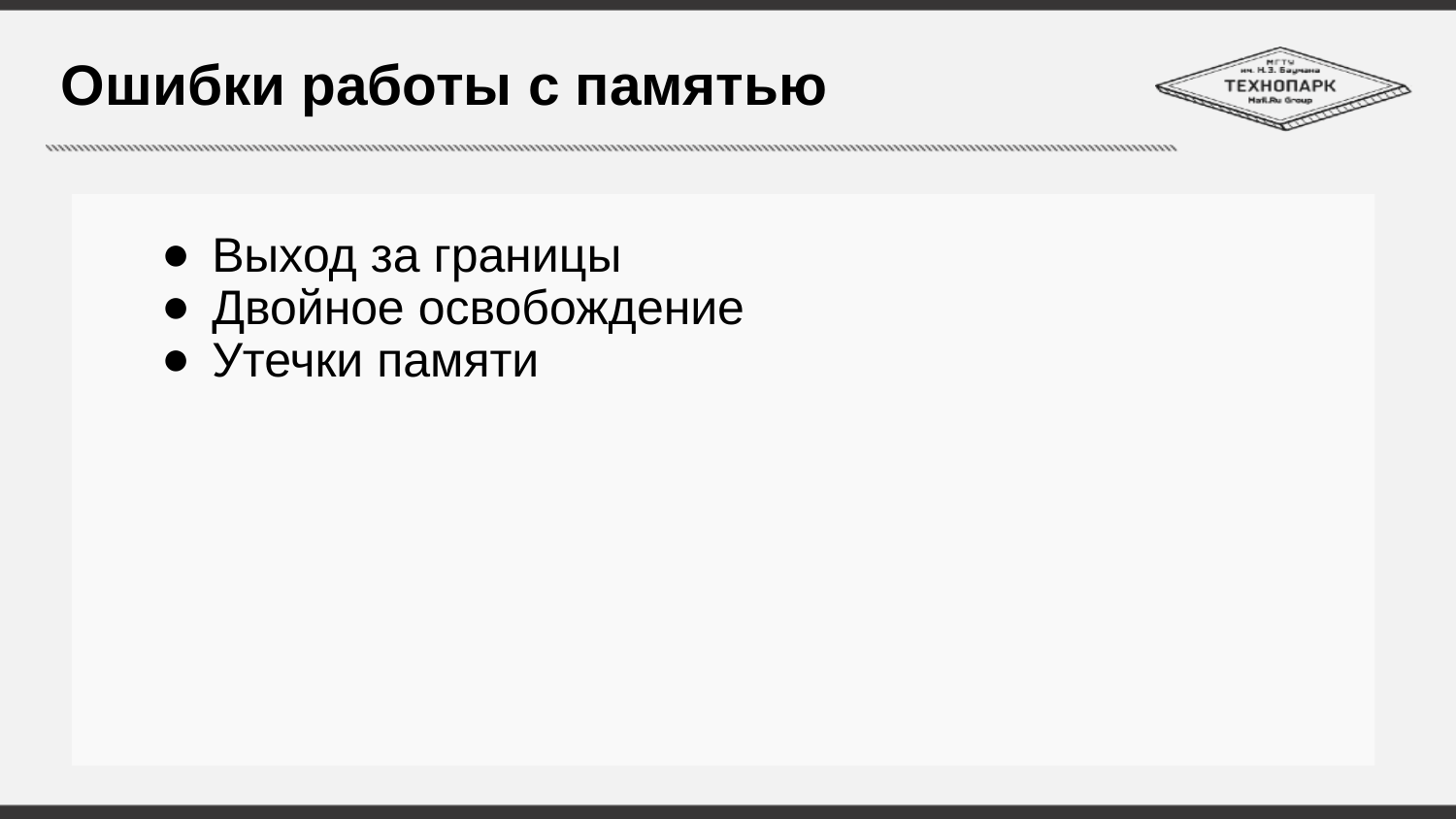

# Ошибки работы с памятью
Выход за границы
Двойное освобождение
Утечки памяти